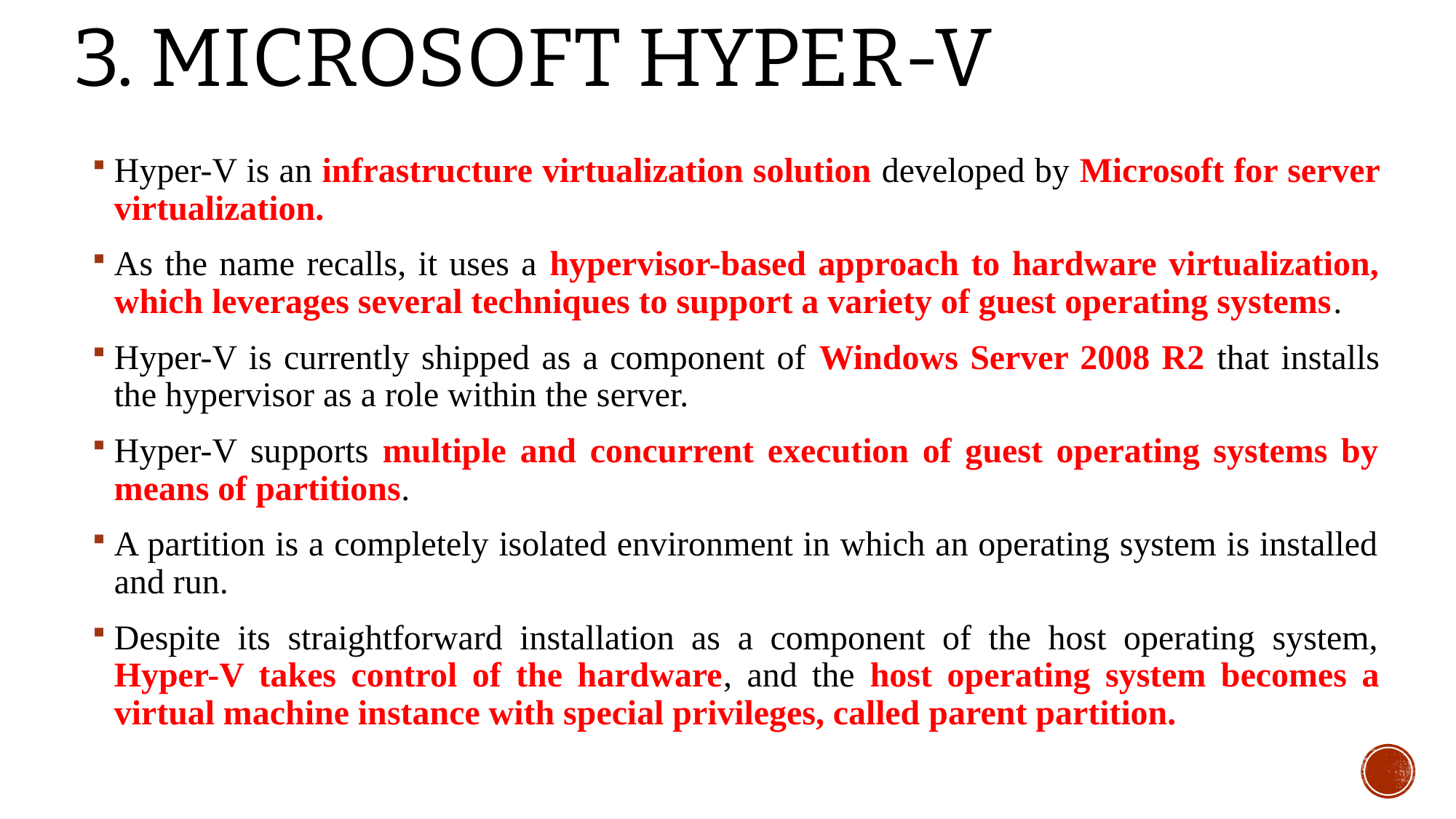

# 3. Microsoft Hyper-V
Hyper-V is an infrastructure virtualization solution developed by Microsoft for server virtualization.
As the name recalls, it uses a hypervisor-based approach to hardware virtualization, which leverages several techniques to support a variety of guest operating systems.
Hyper-V is currently shipped as a component of Windows Server 2008 R2 that installs the hypervisor as a role within the server.
Hyper-V supports multiple and concurrent execution of guest operating systems by means of partitions.
A partition is a completely isolated environment in which an operating system is installed and run.
Despite its straightforward installation as a component of the host operating system, Hyper-V takes control of the hardware, and the host operating system becomes a virtual machine instance with special privileges, called parent partition.